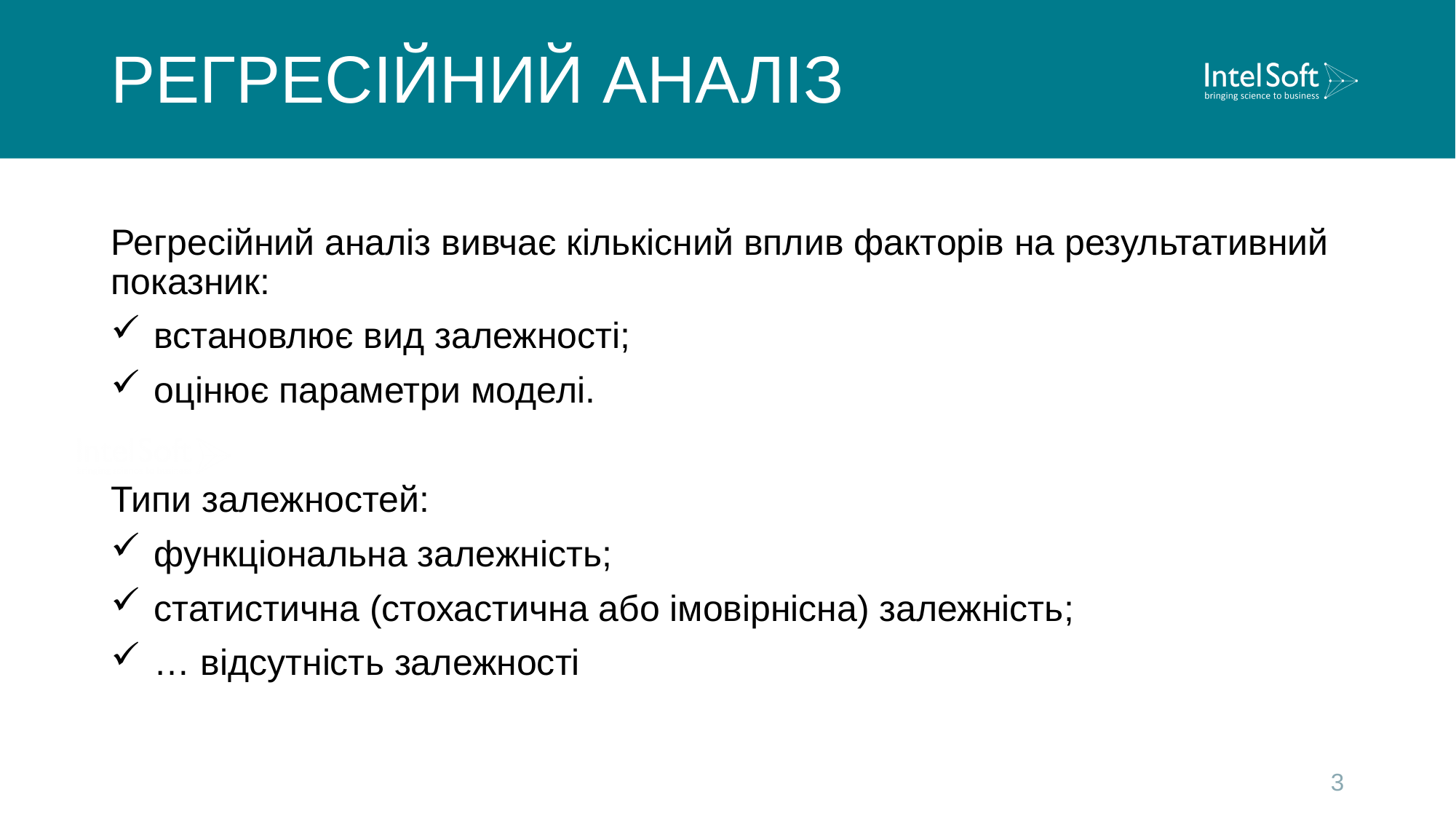

# РЕГРЕСІЙНИЙ АНАЛІЗ
Регресійний аналіз вивчає кількісний вплив факторів на результативний показник:
встановлює вид залежності;
оцінює параметри моделі.

Типи залежностей:
функціональна залежність;
статистична (стохастична або імовірнісна) залежність;
… відсутність залежності

3